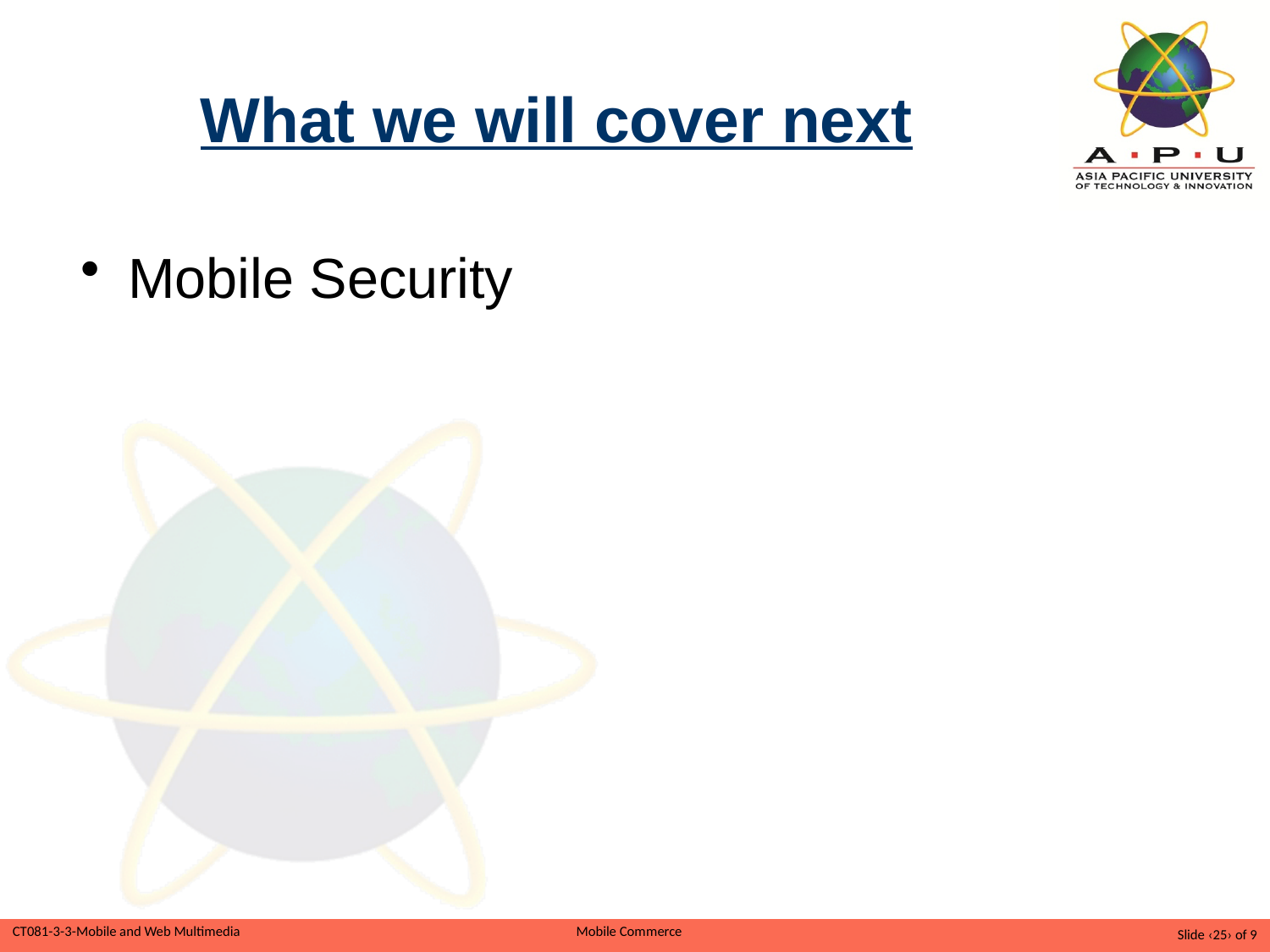

# What we will cover next
Mobile Security
Slide ‹25› of 9